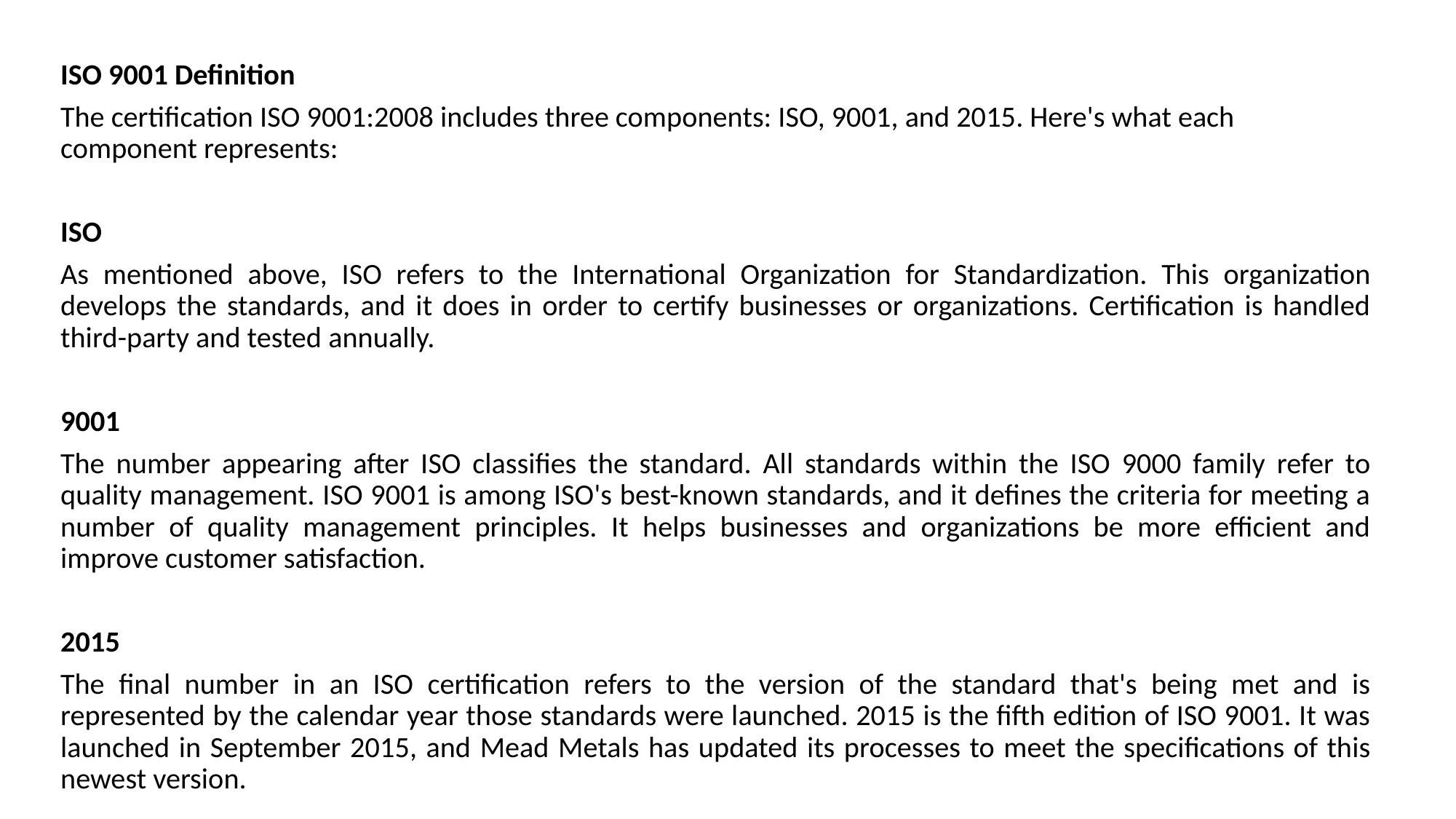

ISO 9001 Definition
The certification ISO 9001:2008 includes three components: ISO, 9001, and 2015. Here's what each component represents:

ISO
As mentioned above, ISO refers to the International Organization for Standardization. This organization develops the standards, and it does in order to certify businesses or organizations. Certification is handled third-party and tested annually.

9001
The number appearing after ISO classifies the standard. All standards within the ISO 9000 family refer to quality management. ISO 9001 is among ISO's best-known standards, and it defines the criteria for meeting a number of quality management principles. It helps businesses and organizations be more efficient and improve customer satisfaction.

2015
The final number in an ISO certification refers to the version of the standard that's being met and is represented by the calendar year those standards were launched. 2015 is the fifth edition of ISO 9001. It was launched in September 2015, and Mead Metals has updated its processes to meet the specifications of this newest version.